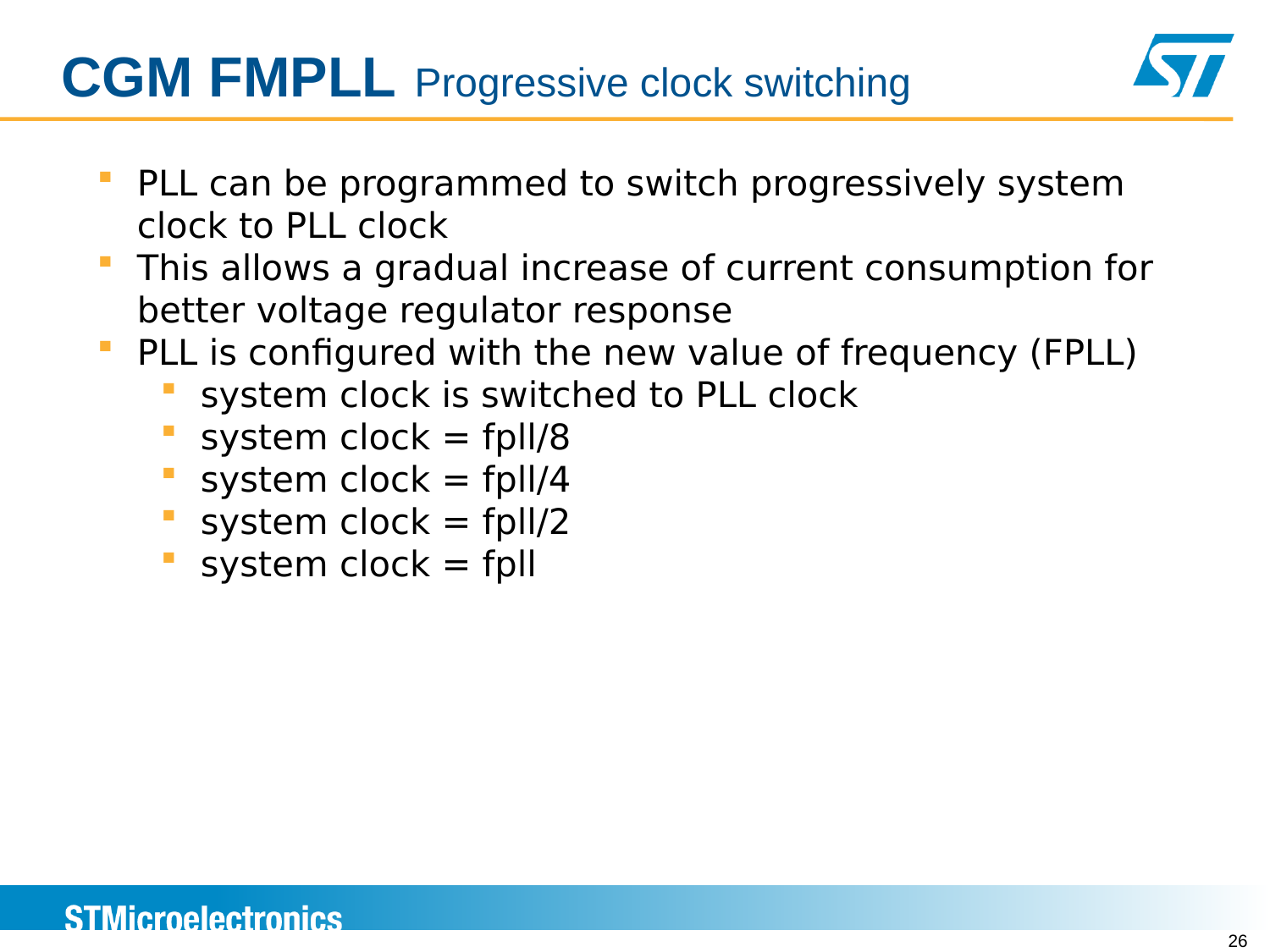

# CGM FMPLL Progressive clock switching
PLL can be programmed to switch progressively system clock to PLL clock
This allows a gradual increase of current consumption for better voltage regulator response
PLL is configured with the new value of frequency (FPLL)
system clock is switched to PLL clock
system clock = fpll/8
system clock = fpll/4
system clock = fpll/2
system clock = fpll

26